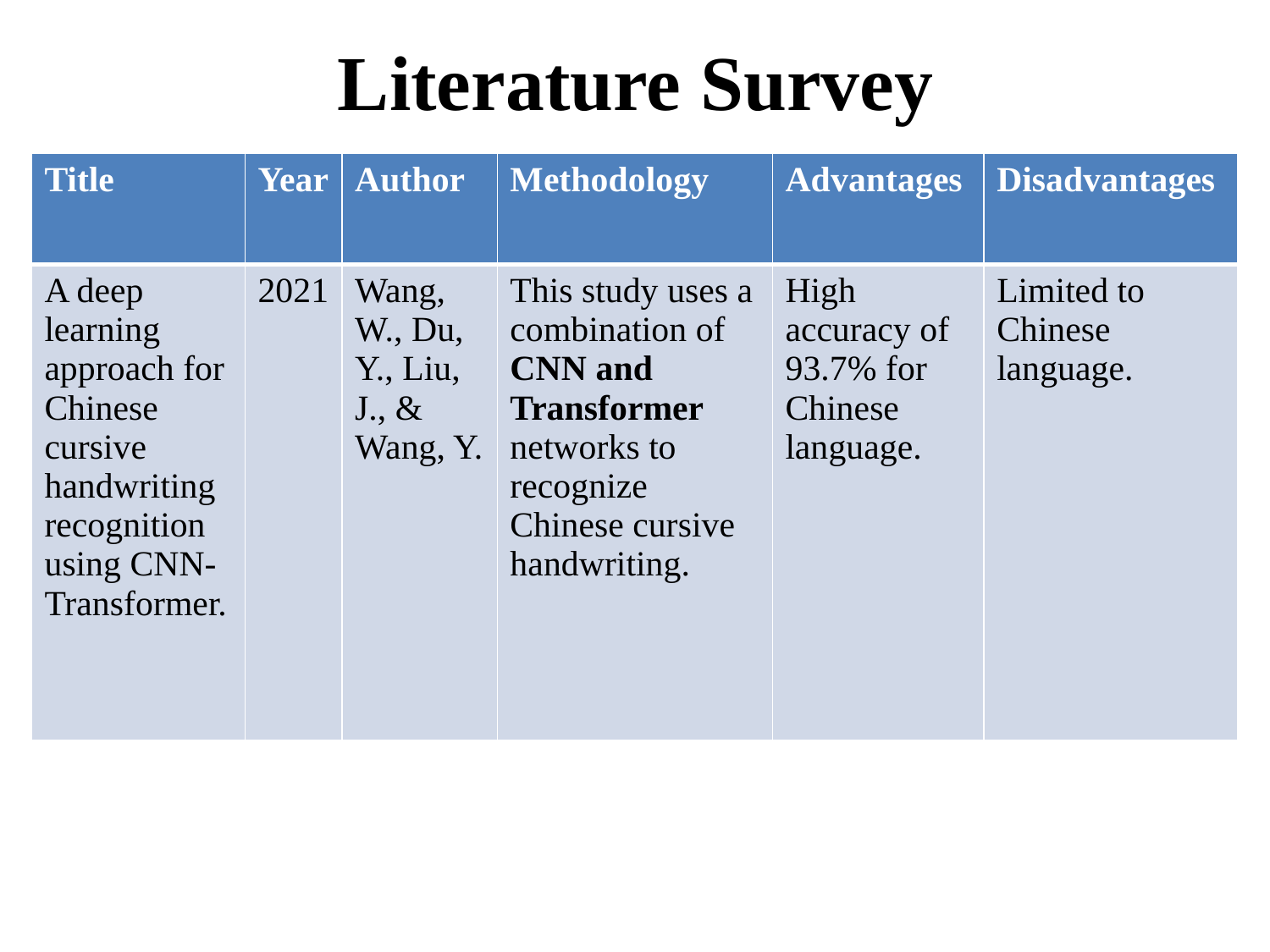

# Literature Survey
| Title | Year | Author | Methodology | Advantages | Disadvantages |
| --- | --- | --- | --- | --- | --- |
| A deep learning approach for Chinese cursive handwriting recognition using CNN-Transformer. | 2021 | Wang, W., Du, Y., Liu, J., & Wang, Y. | This study uses a combination of CNN and Transformer networks to recognize Chinese cursive handwriting. | High accuracy of 93.7% for Chinese language. | Limited to Chinese language. |